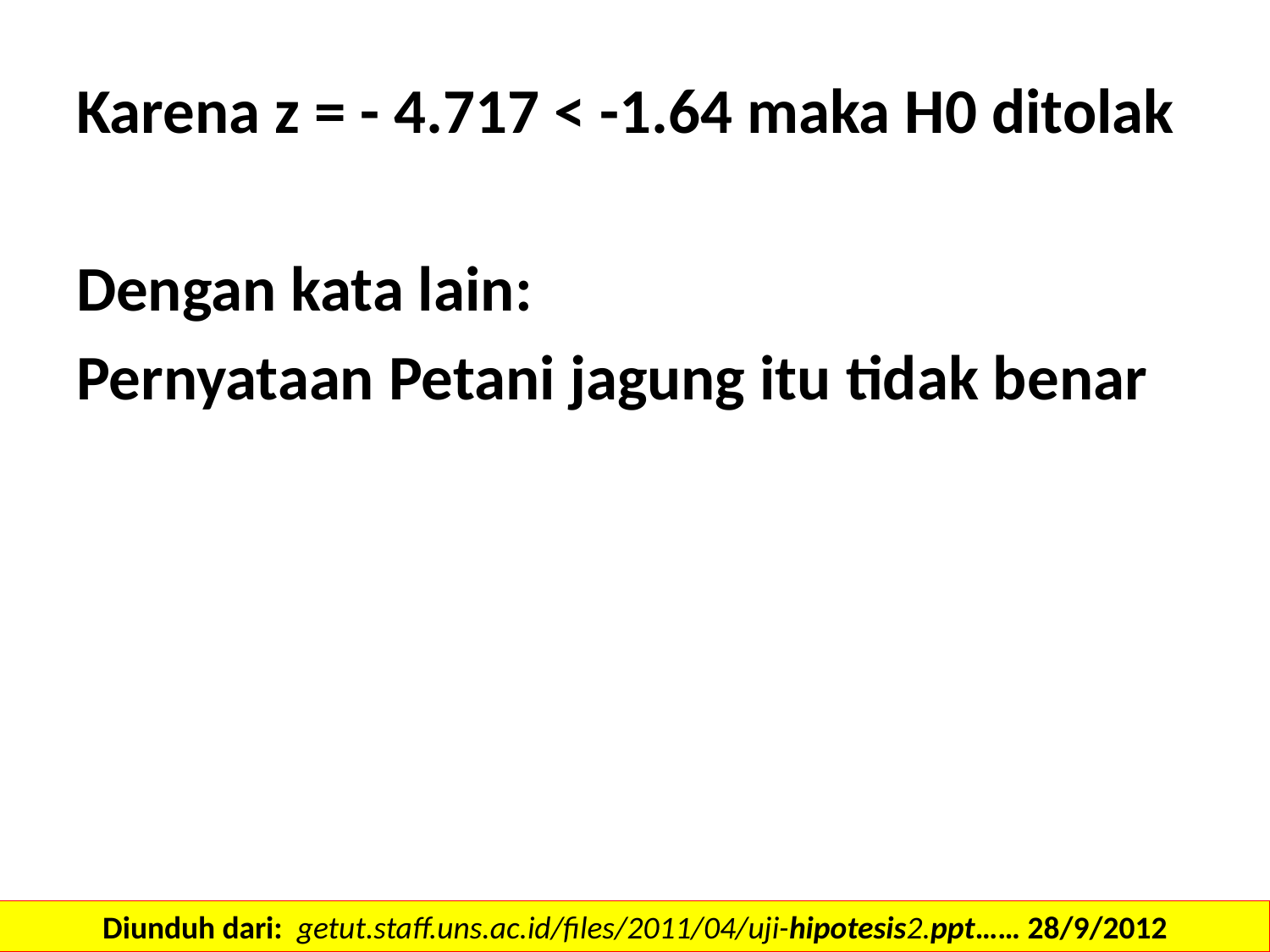

Karena z = - 4.717 < -1.64 maka H0 ditolak

Dengan kata lain:
Pernyataan Petani jagung itu tidak benar
Diunduh dari:  getut.staff.uns.ac.id/files/2011/04/uji-hipotesis2.ppt…… 28/9/2012